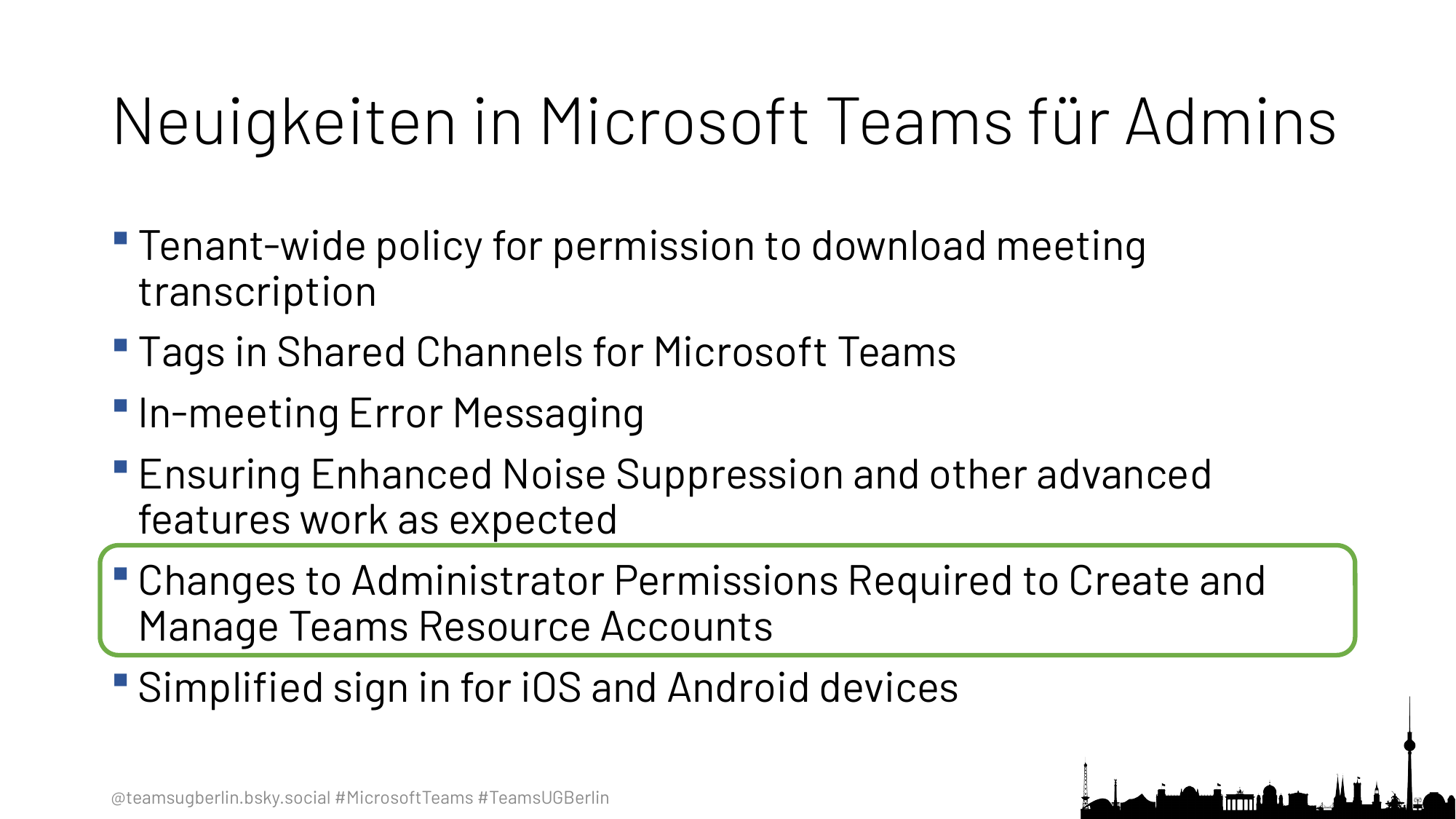

# Neuigkeiten in Microsoft Teams für Admins
Tenant-wide policy for permission to download meeting transcription
Tags in Shared Channels for Microsoft Teams
In-meeting Error Messaging
Ensuring Enhanced Noise Suppression and other advanced features work as expected
Changes to Administrator Permissions Required to Create and Manage Teams Resource Accounts
Simplified sign in for iOS and Android devices